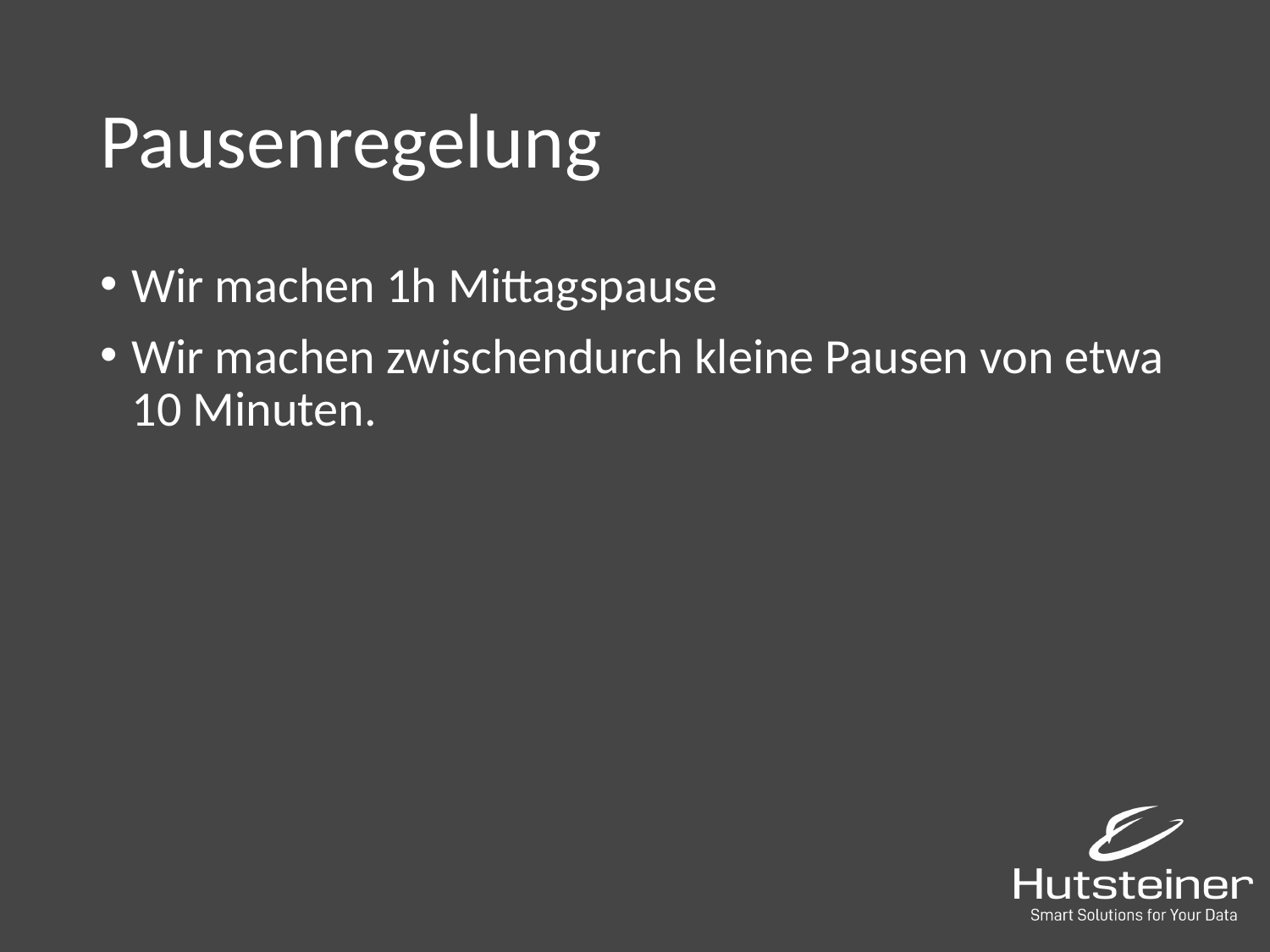

# Pausenregelung
Wir machen 1h Mittagspause
Wir machen zwischendurch kleine Pausen von etwa 10 Minuten.